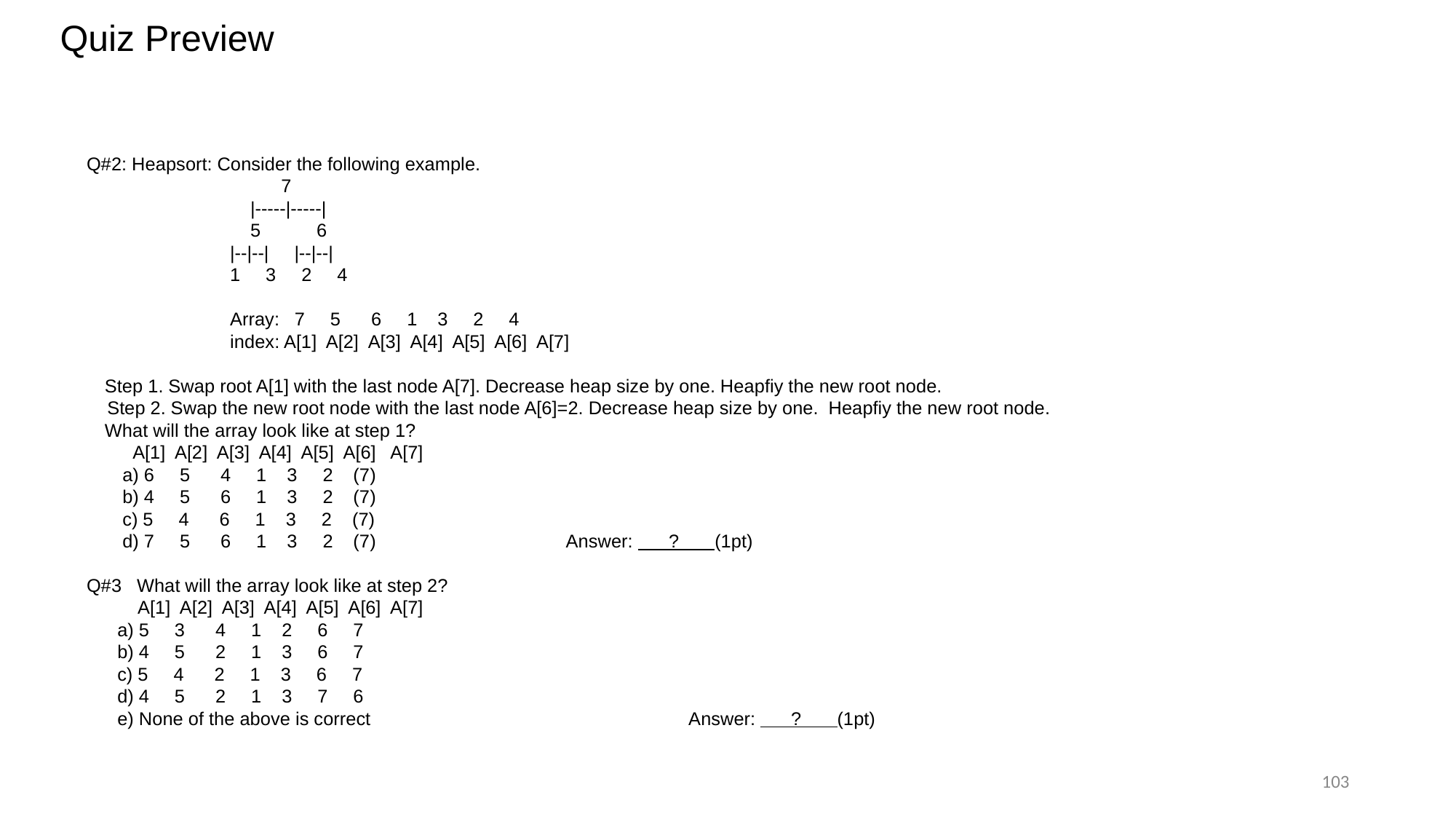

Quiz Preview
Q#2: Heapsort: Consider the following example.
                  7
            |-----|-----|
            5           6
        |--|--|     |--|--|
        1     3     2     4

        Array:   7     5      6     1    3     2     4
        index: A[1]  A[2]  A[3]  A[4]  A[5]  A[6]  A[7]

 Step 1. Swap root A[1] with the last node A[7]. Decrease heap size by one. Heapfiy the new root node.
    Step 2. Swap the new root node with the last node A[6]=2. Decrease heap size by one.  Heapfiy the new root node.
 What will the array look like at step 1?
         A[1]  A[2]  A[3]  A[4]  A[5]  A[6]   A[7]
       a) 6     5      4     1    3     2    (7)
       b) 4     5      6     1    3     2    (7)
       c) 5     4      6     1    3     2    (7)
       d) 7     5      6     1    3     2    (7)                                        Answer:       ?       (1pt)

Q#3   What will the array look like at step 2?
          A[1]  A[2]  A[3]  A[4]  A[5]  A[6]  A[7]
      a) 5     3      4     1    2     6     7
      b) 4     5      2     1    3     6     7
      c) 5     4      2     1    3     6     7
      d) 4     5      2     1    3     7     6
      e) None of the above is correct                                                                   Answer:       ?       (1pt)
103